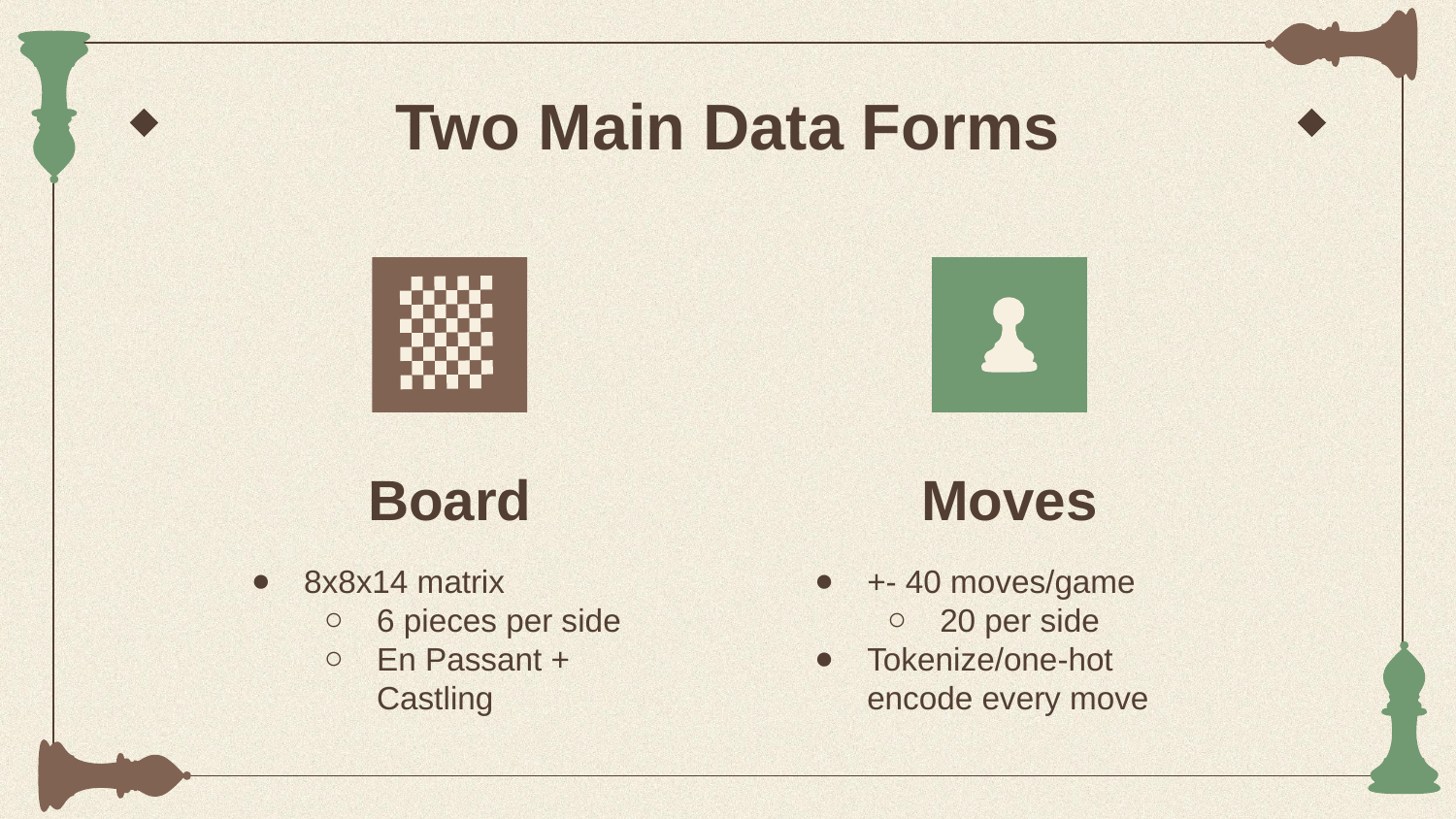

# Two Main Data Forms

Board
Moves
8x8x14 matrix
6 pieces per side
En Passant + Castling

+- 40 moves/game
20 per side
Tokenize/one-hot encode every move